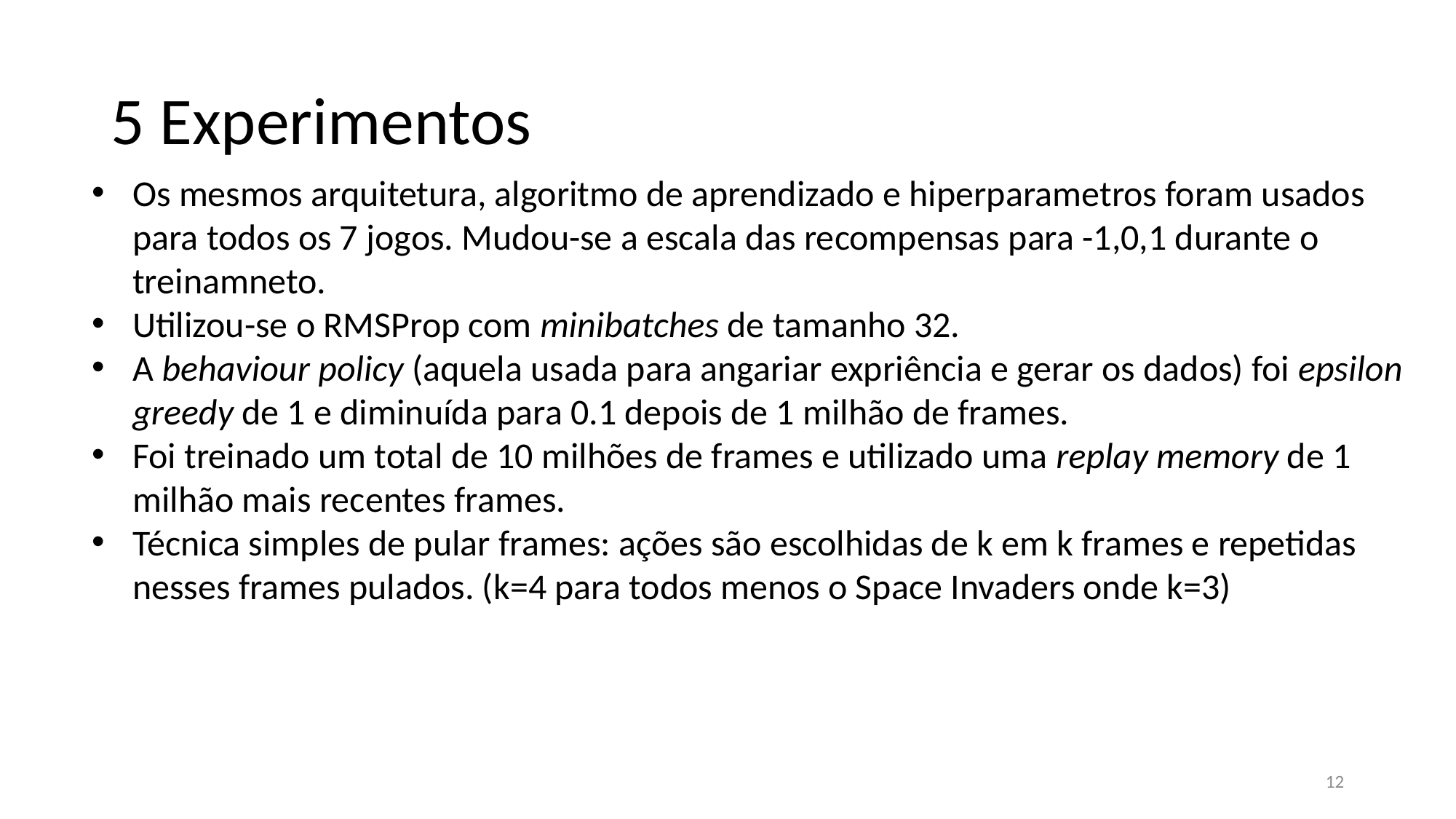

# 5 Experimentos
Os mesmos arquitetura, algoritmo de aprendizado e hiperparametros foram usados para todos os 7 jogos. Mudou-se a escala das recompensas para -1,0,1 durante o treinamneto.
Utilizou-se o RMSProp com minibatches de tamanho 32.
A behaviour policy (aquela usada para angariar expriência e gerar os dados) foi epsilon greedy de 1 e diminuída para 0.1 depois de 1 milhão de frames.
Foi treinado um total de 10 milhões de frames e utilizado uma replay memory de 1 milhão mais recentes frames.
Técnica simples de pular frames: ações são escolhidas de k em k frames e repetidas nesses frames pulados. (k=4 para todos menos o Space Invaders onde k=3)
12